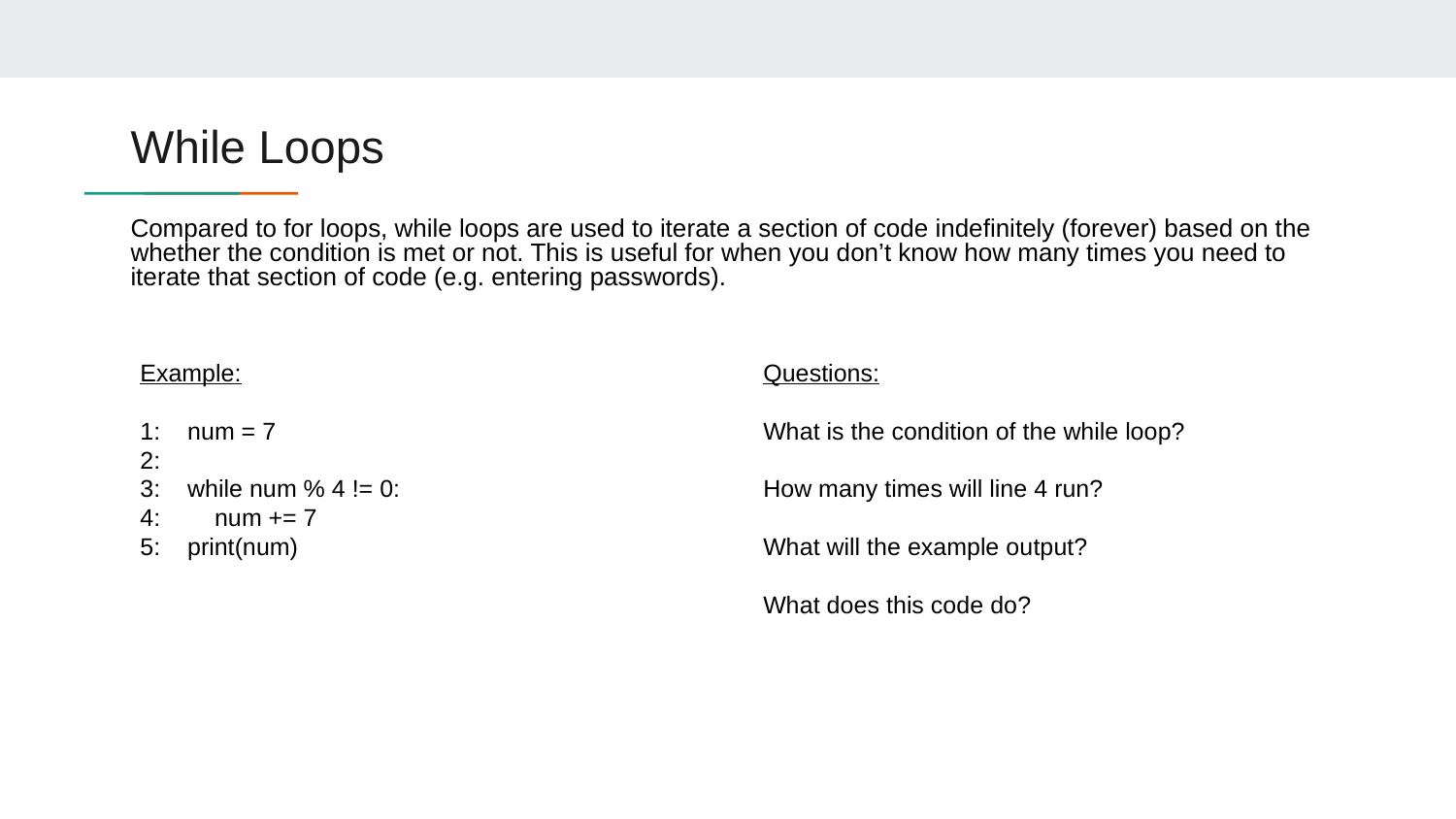

# While Loops
Compared to for loops, while loops are used to iterate a section of code indefinitely (forever) based on the whether the condition is met or not. This is useful for when you don’t know how many times you need to iterate that section of code (e.g. entering passwords).
Example:

1:    num = 7
2:
3:    while num % 4 != 0:
4:        num += 7
5:    print(num)
Questions:

What is the condition of the while loop?

How many times will line 4 run?

What will the example output?

What does this code do?